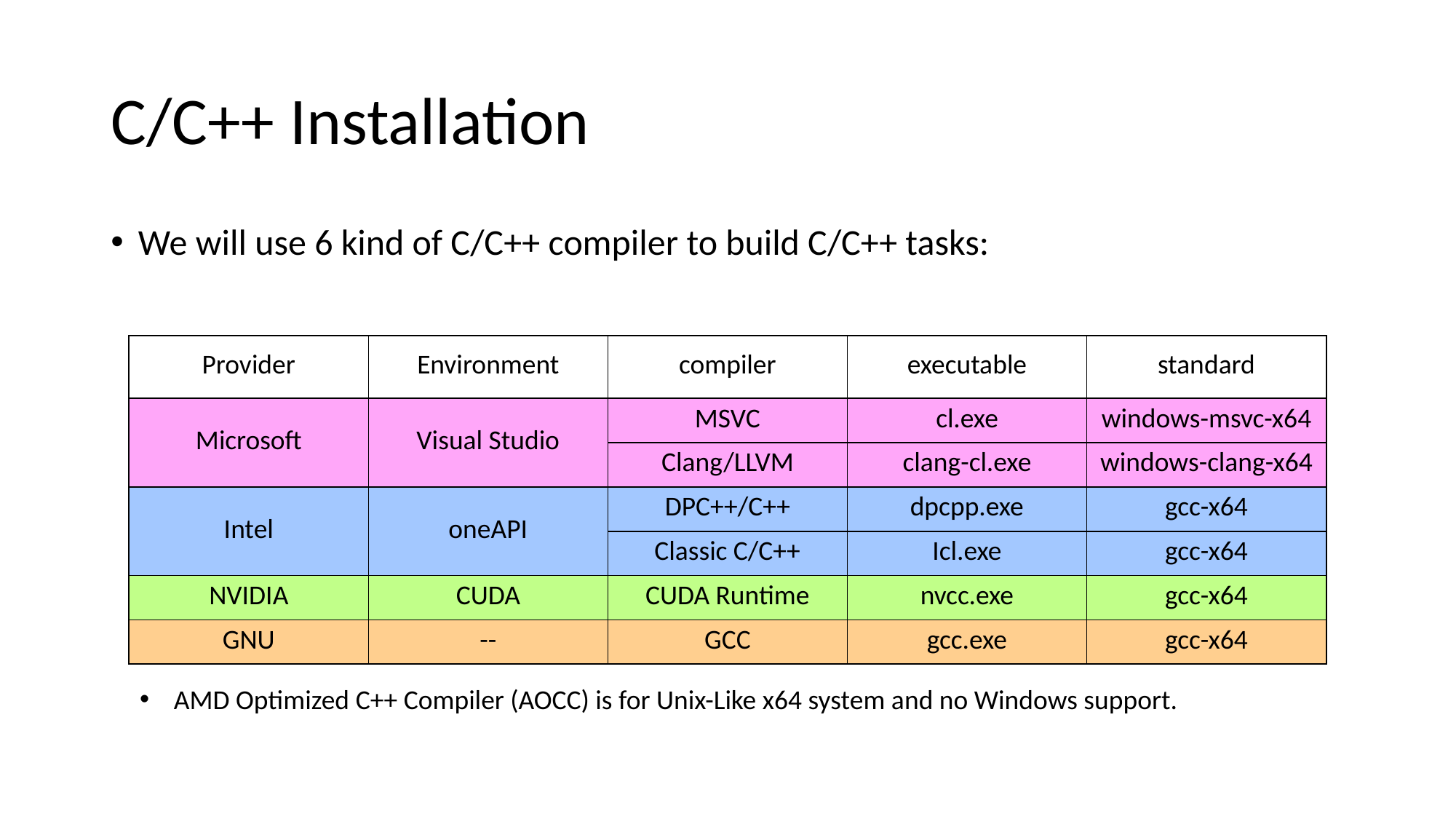

# C/C++ Installation
We will use 6 kind of C/C++ compiler to build C/C++ tasks:

| Provider | Environment | compiler | executable | standard |
| --- | --- | --- | --- | --- |
| Microsoft | Visual Studio | MSVC | cl.exe | windows-msvc-x64 |
|  |  | Clang/LLVM | clang-cl.exe | windows-clang-x64 |
| Intel | oneAPI | DPC++/C++ | dpcpp.exe | gcc-x64 |
|  |  | Classic C/C++ | Icl.exe | gcc-x64 |
| NVIDIA | CUDA | CUDA Runtime | nvcc.exe | gcc-x64 |
| GNU | -- | GCC | gcc.exe | gcc-x64 |
AMD Optimized C++ Compiler (AOCC) is for Unix-Like x64 system and no Windows support.